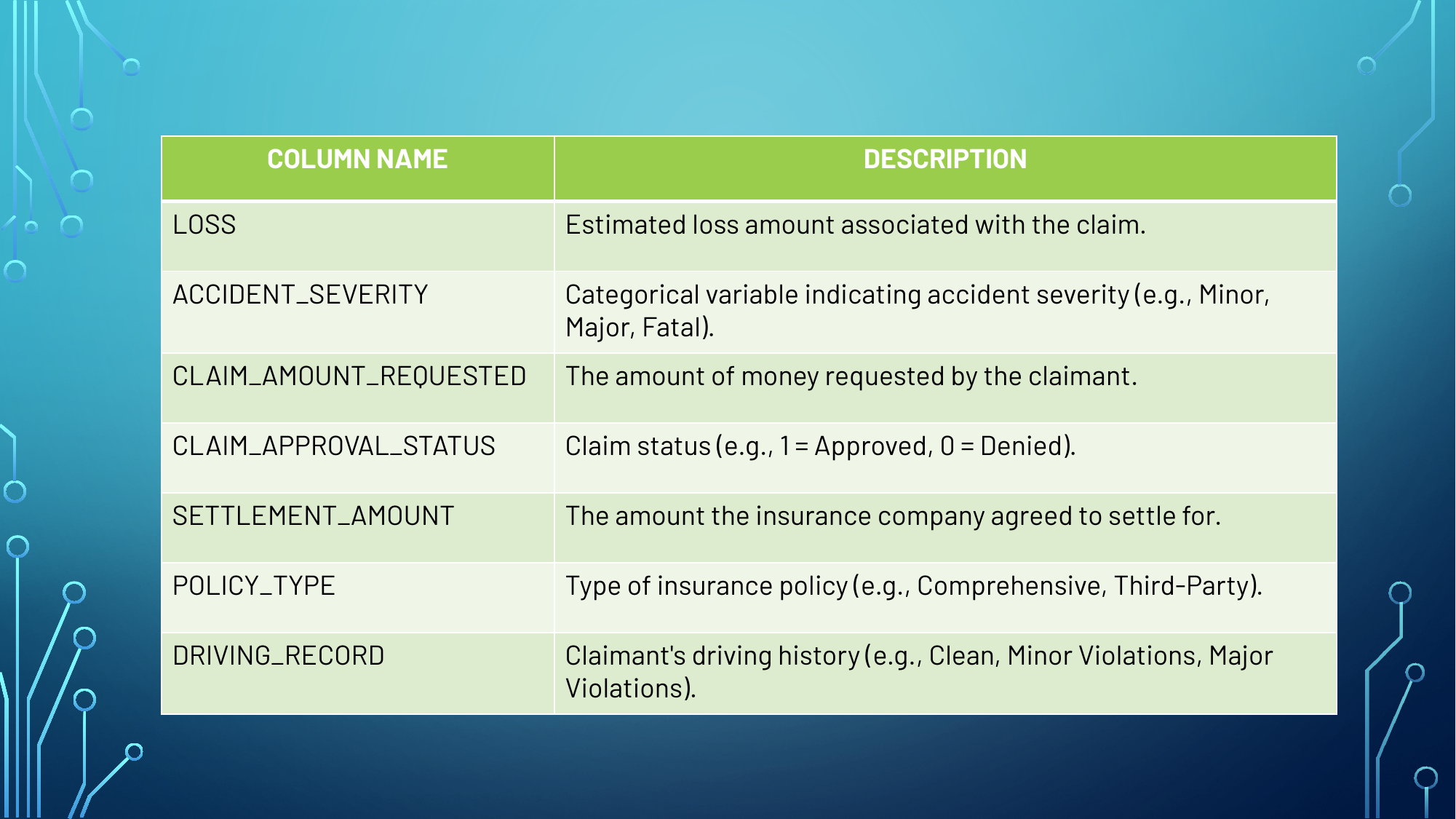

| COLUMN NAME | DESCRIPTION |
| --- | --- |
| LOSS | Estimated loss amount associated with the claim. |
| ACCIDENT\_SEVERITY | Categorical variable indicating accident severity (e.g., Minor, Major, Fatal). |
| CLAIM\_AMOUNT\_REQUESTED | The amount of money requested by the claimant. |
| CLAIM\_APPROVAL\_STATUS | Claim status (e.g., 1 = Approved, 0 = Denied). |
| SETTLEMENT\_AMOUNT | The amount the insurance company agreed to settle for. |
| POLICY\_TYPE | Type of insurance policy (e.g., Comprehensive, Third-Party). |
| DRIVING\_RECORD | Claimant's driving history (e.g., Clean, Minor Violations, Major Violations). |